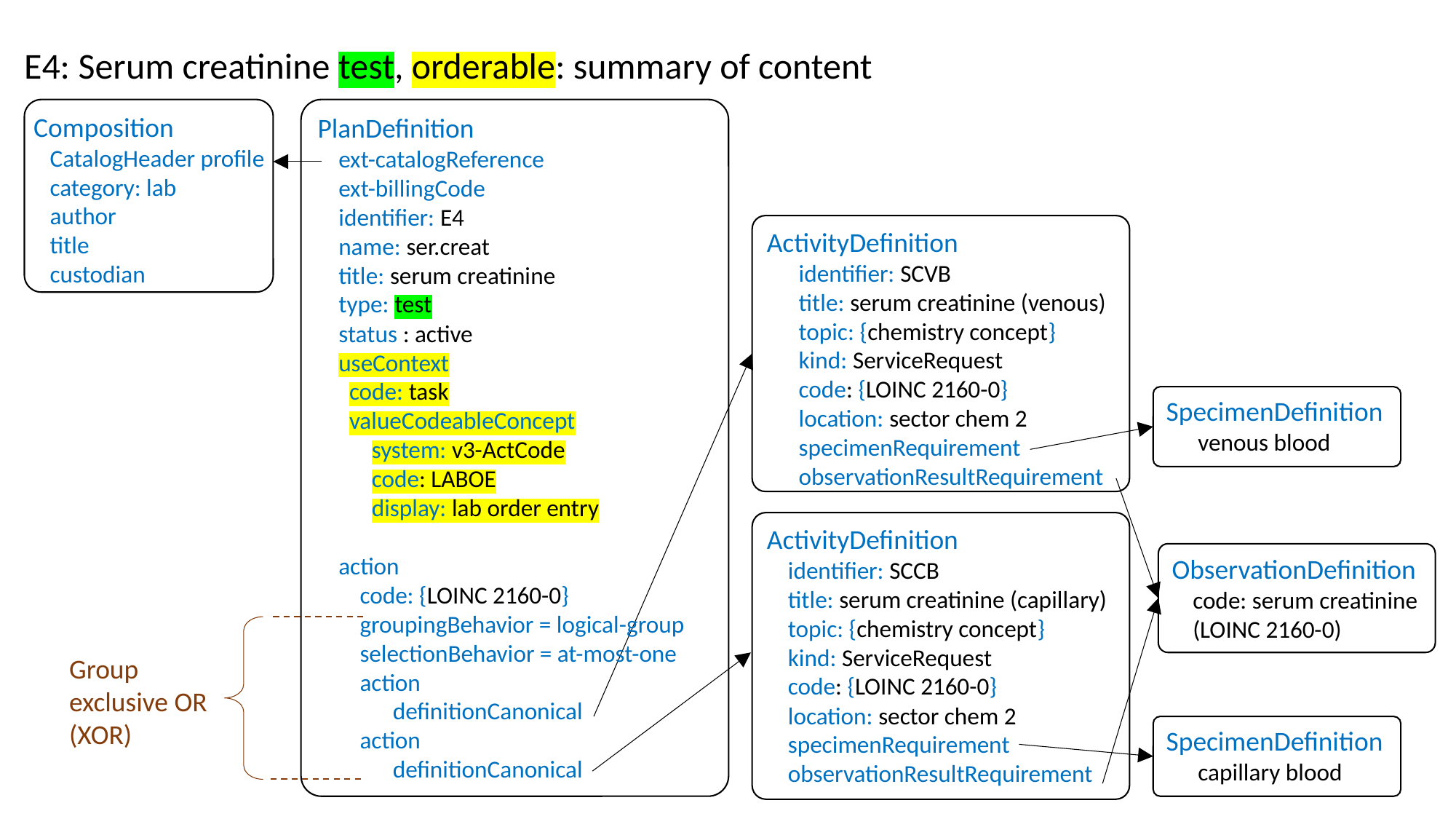

E4: Serum creatinine test, orderable: summary of content
PlanDefinition
ext-catalogReference
ext-billingCode
identifier: E4
name: ser.creat
title: serum creatinine
type: test
status : active
useContext
code: task
valueCodeableConcept
system: v3-ActCode
code: LABOE
display: lab order entry

action
code: {LOINC 2160-0}
groupingBehavior = logical-group
selectionBehavior = at-most-one
action
definitionCanonical
action
definitionCanonical
Composition
   CatalogHeader profile
   category: lab
   author
   title
   custodian
ActivityDefinition
identifier: SCVB
title: serum creatinine (venous)
topic: {chemistry concept}
kind: ServiceRequest
code: {LOINC 2160-0}
location: sector chem 2
specimenRequirement
observationResultRequirement
SpecimenDefinition
venous blood
ActivityDefinition
identifier: SCCB
title: serum creatinine (capillary)
topic: {chemistry concept}
kind: ServiceRequest
code: {LOINC 2160-0}
location: sector chem 2
specimenRequirement
observationResultRequirement
ObservationDefinition
code: serum creatinine (LOINC 2160-0)

Group exclusive OR
(XOR)
SpecimenDefinition
capillary blood